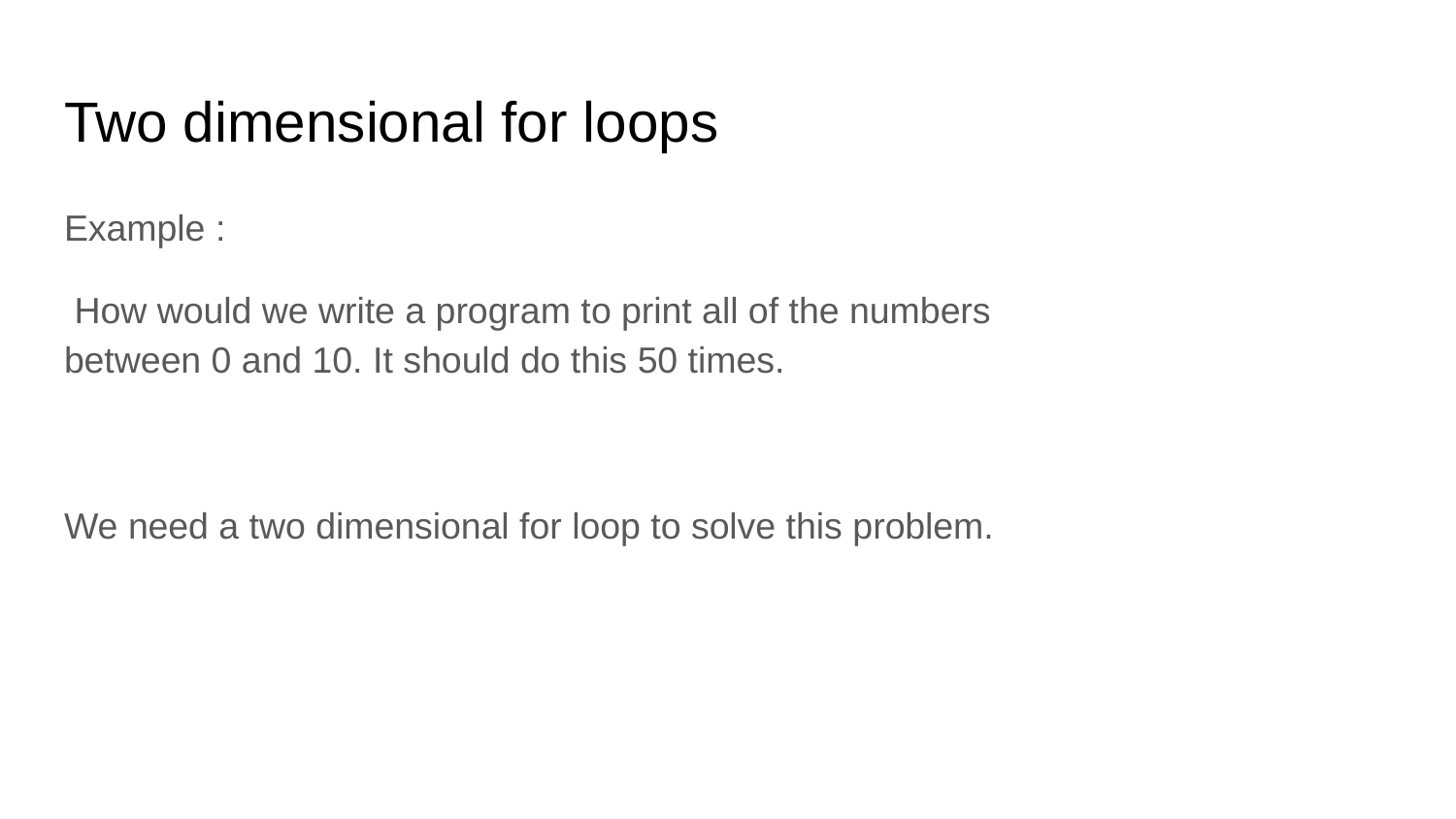

# Two dimensional for loops
Example :
 How would we write a program to print all of the numbers
between 0 and 10. It should do this 50 times.

We need a two dimensional for loop to solve this problem.